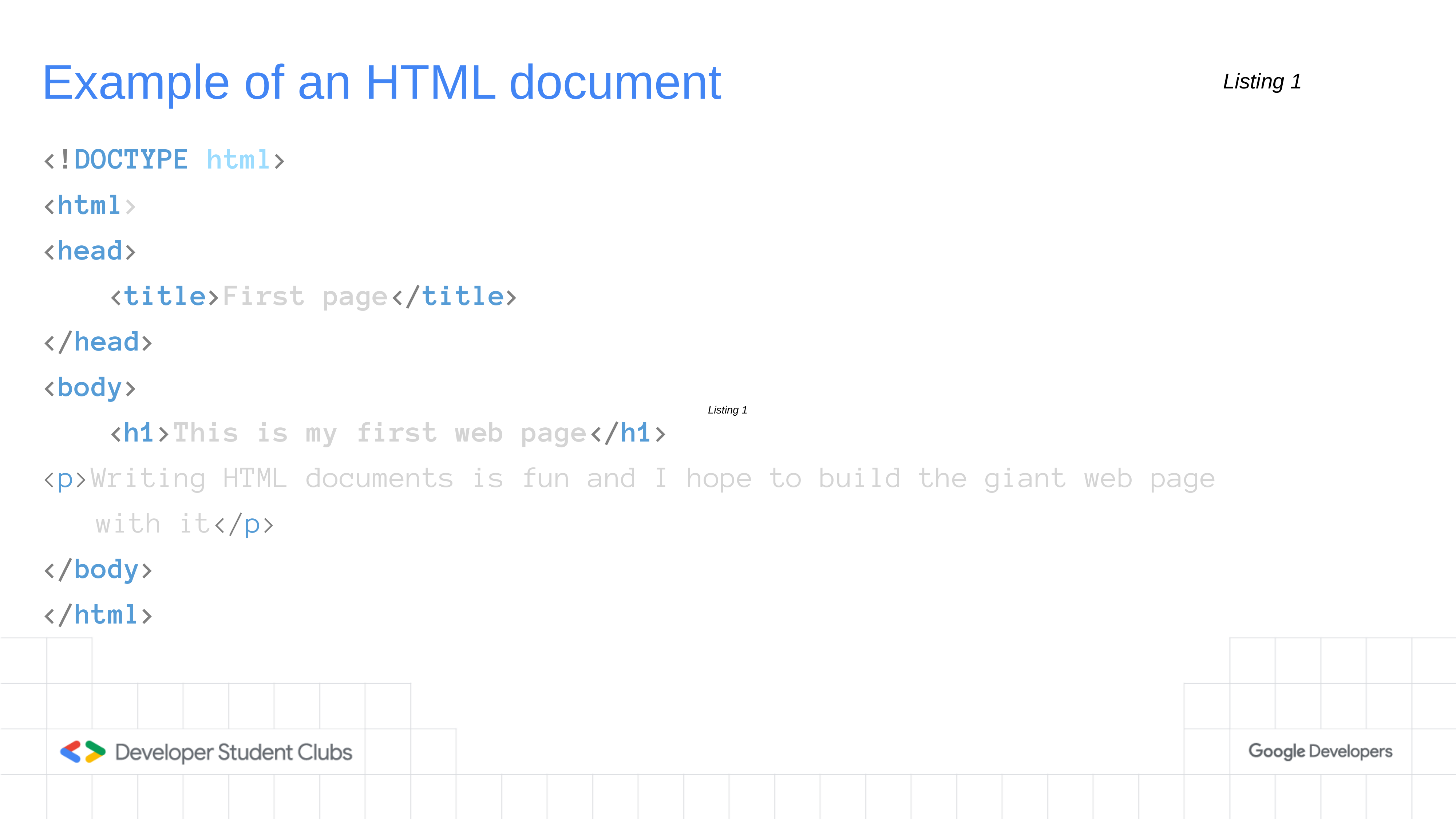

Example of an HTML document
Listing 1
<!DOCTYPE html>
<html>
<head>
    <title>First page</title>
</head>
<body>
    <h1>This is my first web page</h1>   	<p>Writing HTML documents is fun and I hope to build the giant web page
	with it</p>
</body>
</html>

Listing 1